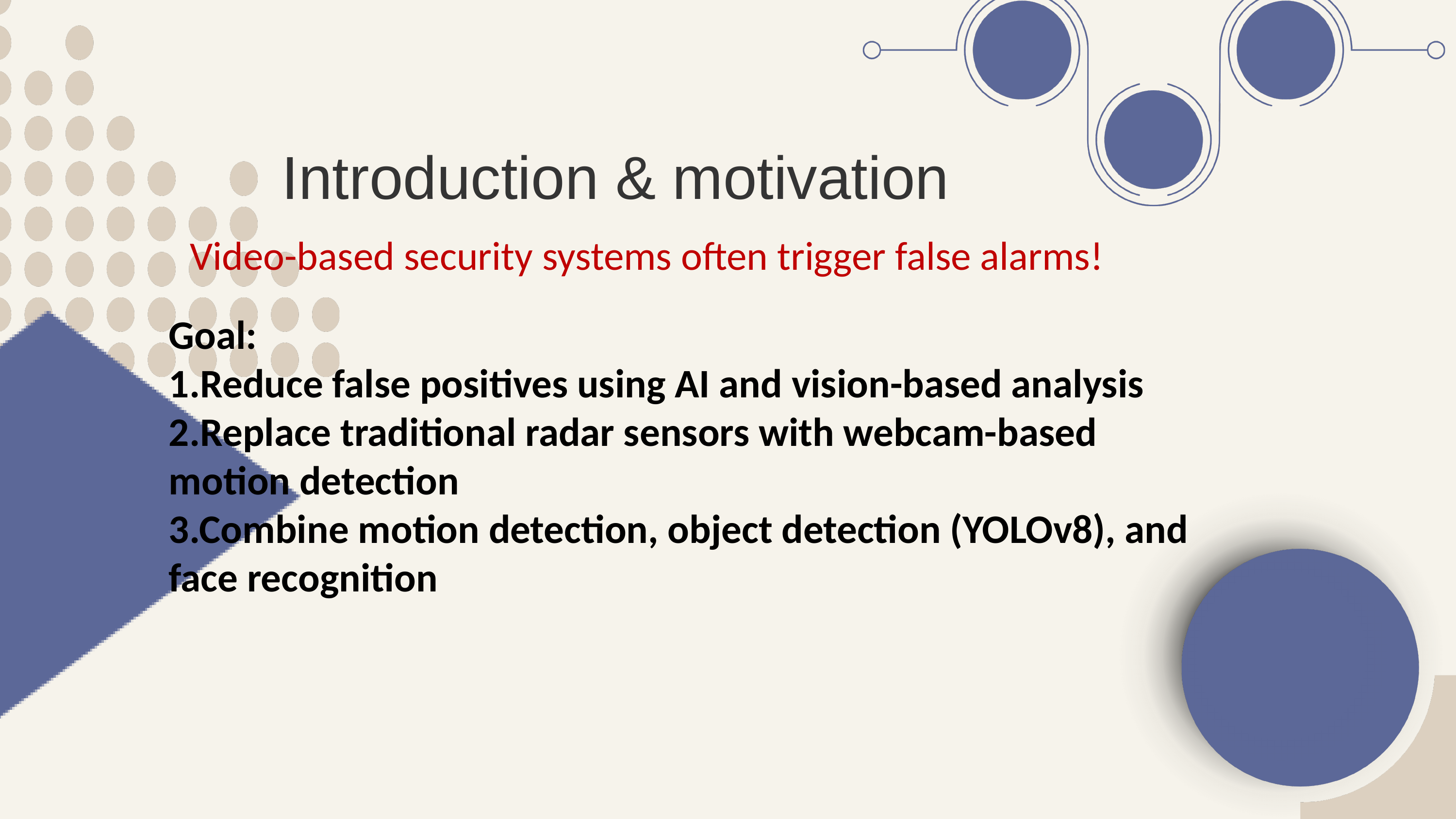

Introduction & motivation
Video-based security systems often trigger false alarms!
Goal:
1.Reduce false positives using AI and vision-based analysis
2.Replace traditional radar sensors with webcam-based motion detection
3.Combine motion detection, object detection (YOLOv8), and face recognition